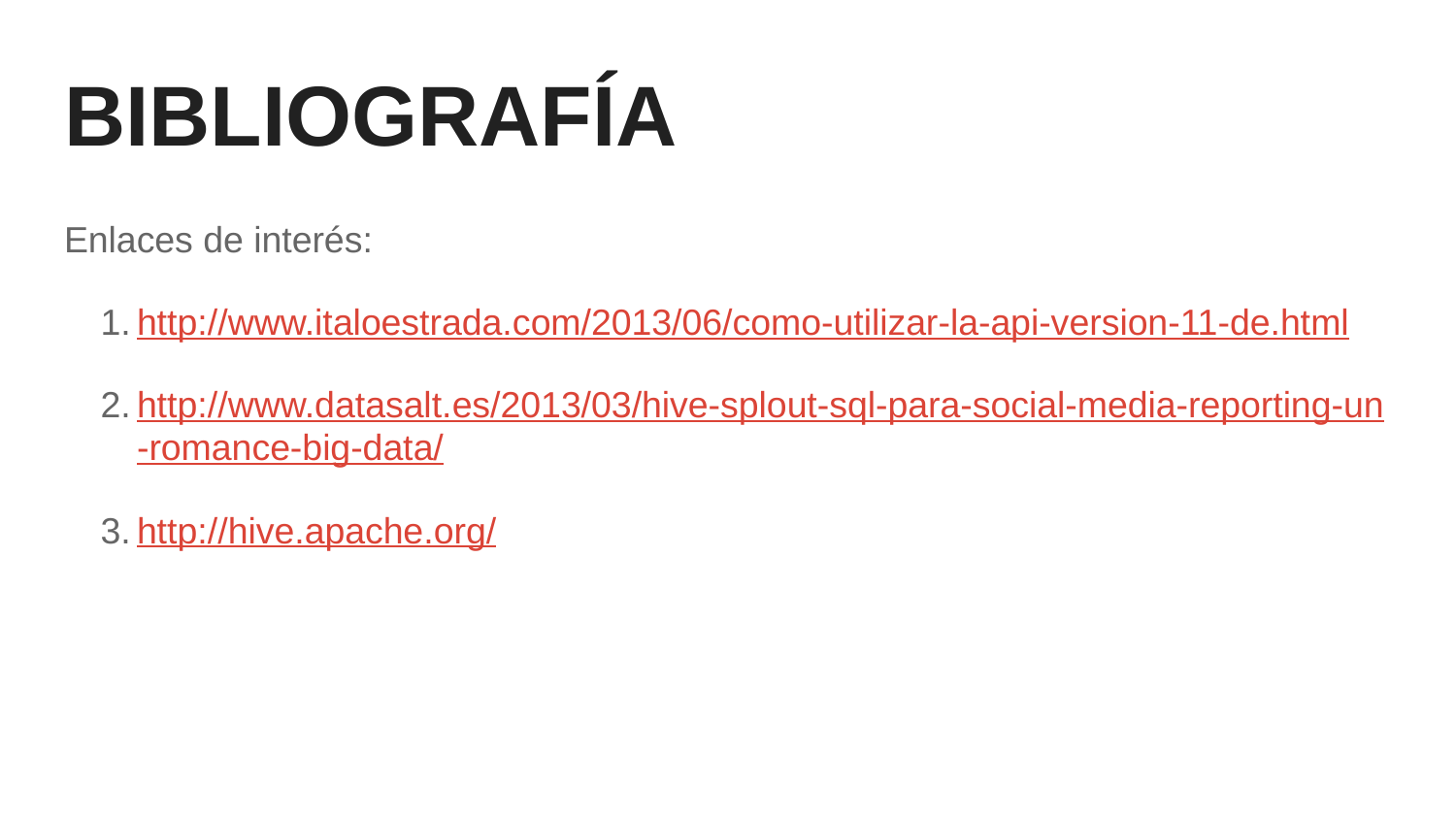

# BIBLIOGRAFÍA
Enlaces de interés:
http://www.italoestrada.com/2013/06/como-utilizar-la-api-version-11-de.html
http://www.datasalt.es/2013/03/hive-splout-sql-para-social-media-reporting-un-romance-big-data/
http://hive.apache.org/